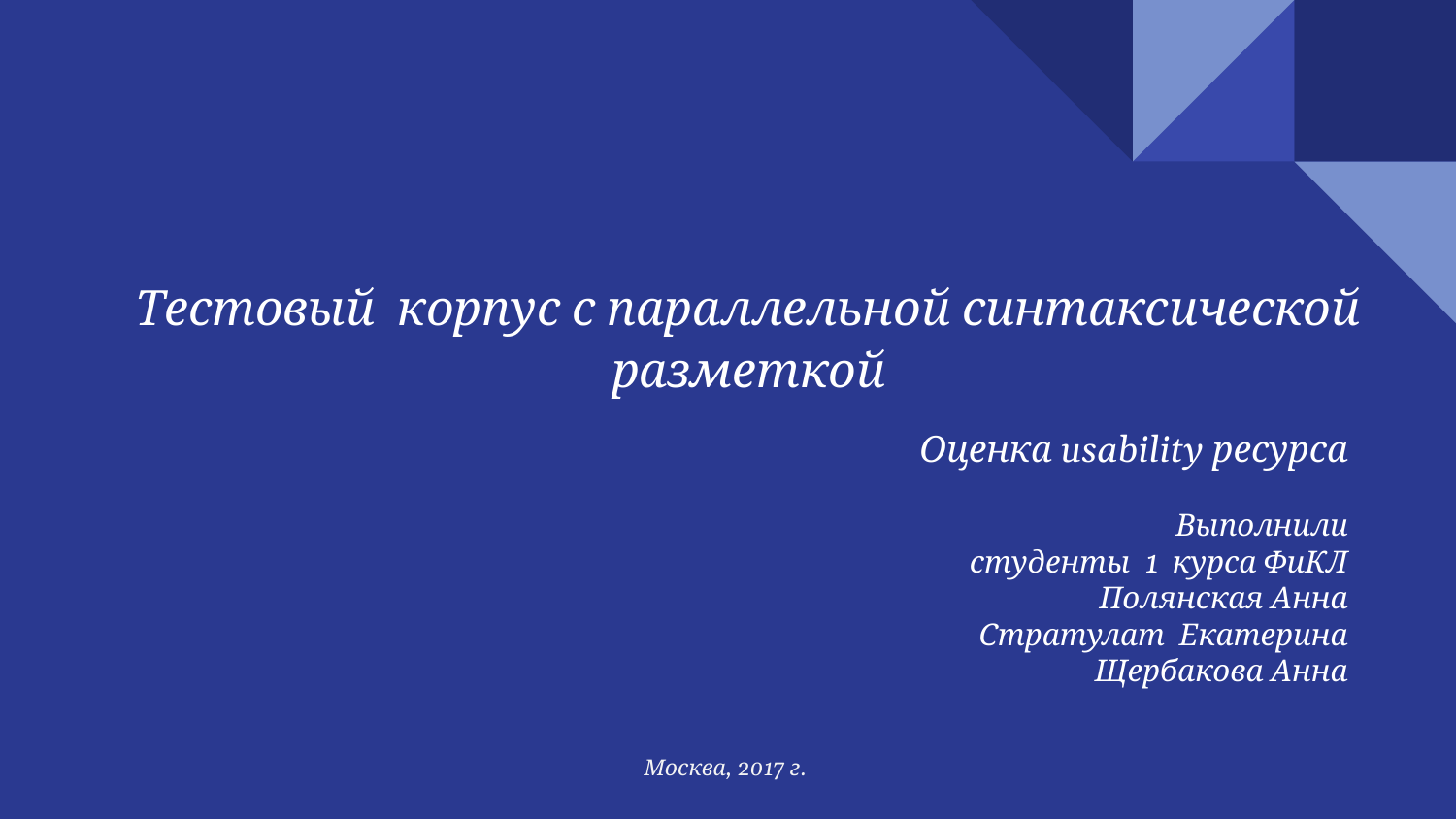

# Тестовый  корпус с параллельной синтаксической разметкой
Оценка usability ресурса

Выполнили
студенты  1  курса ФиКЛ
Полянская Анна
Стратулат  Екатерина
Щербакова Анна
Москва, 2017 г.